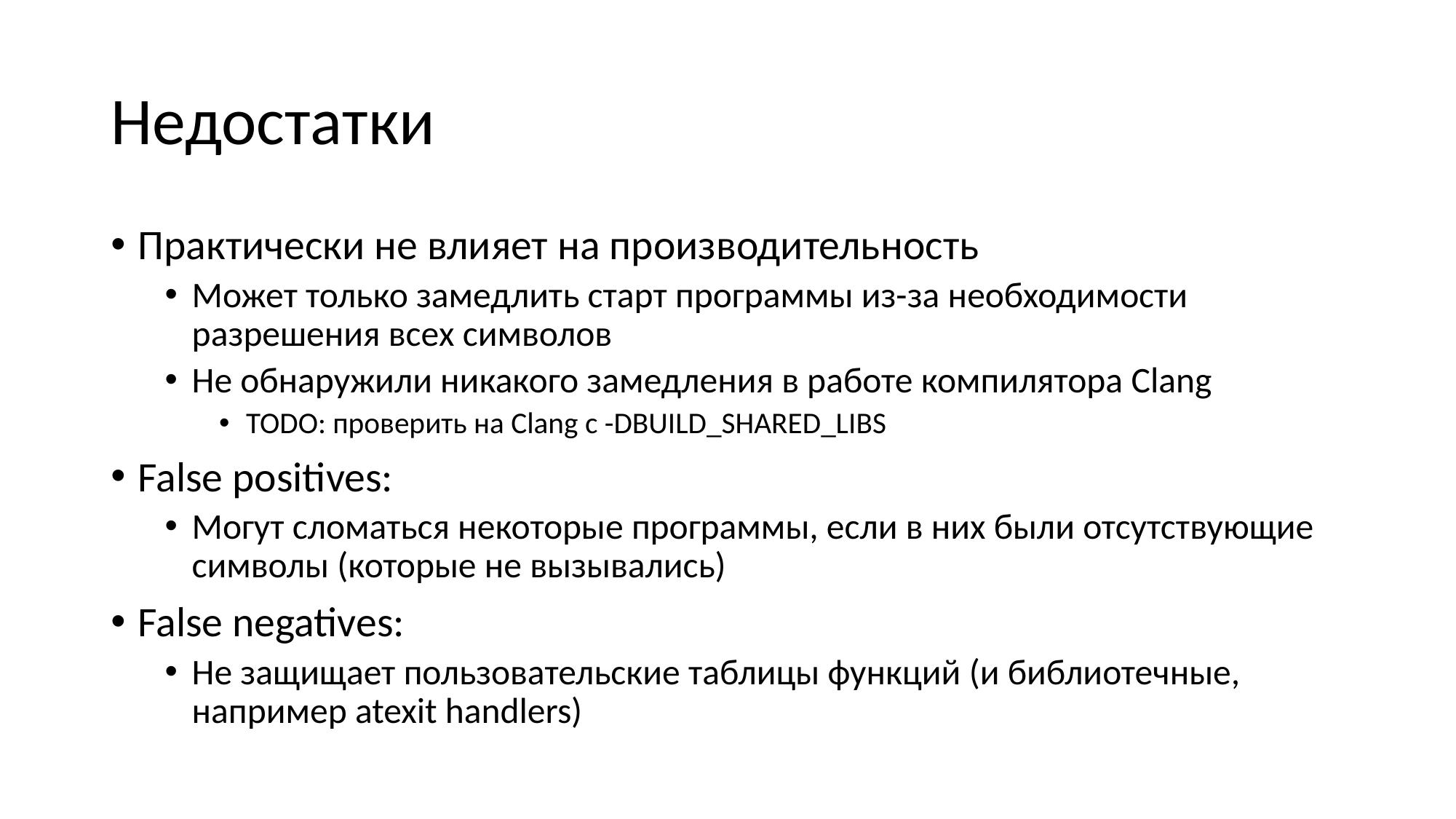

# Недостатки
Практически не влияет на производительность
Может только замедлить старт программы из-за необходимости разрешения всех символов
Не обнаружили никакого замедления в работе компилятора Clang
TODO: проверить на Clang с -DBUILD_SHARED_LIBS
False positives:
Могут сломаться некоторые программы, если в них были отсутствующие символы (которые не вызывались)
False negatives:
Не защищает пользовательские таблицы функций (и библиотечные, например atexit handlers)